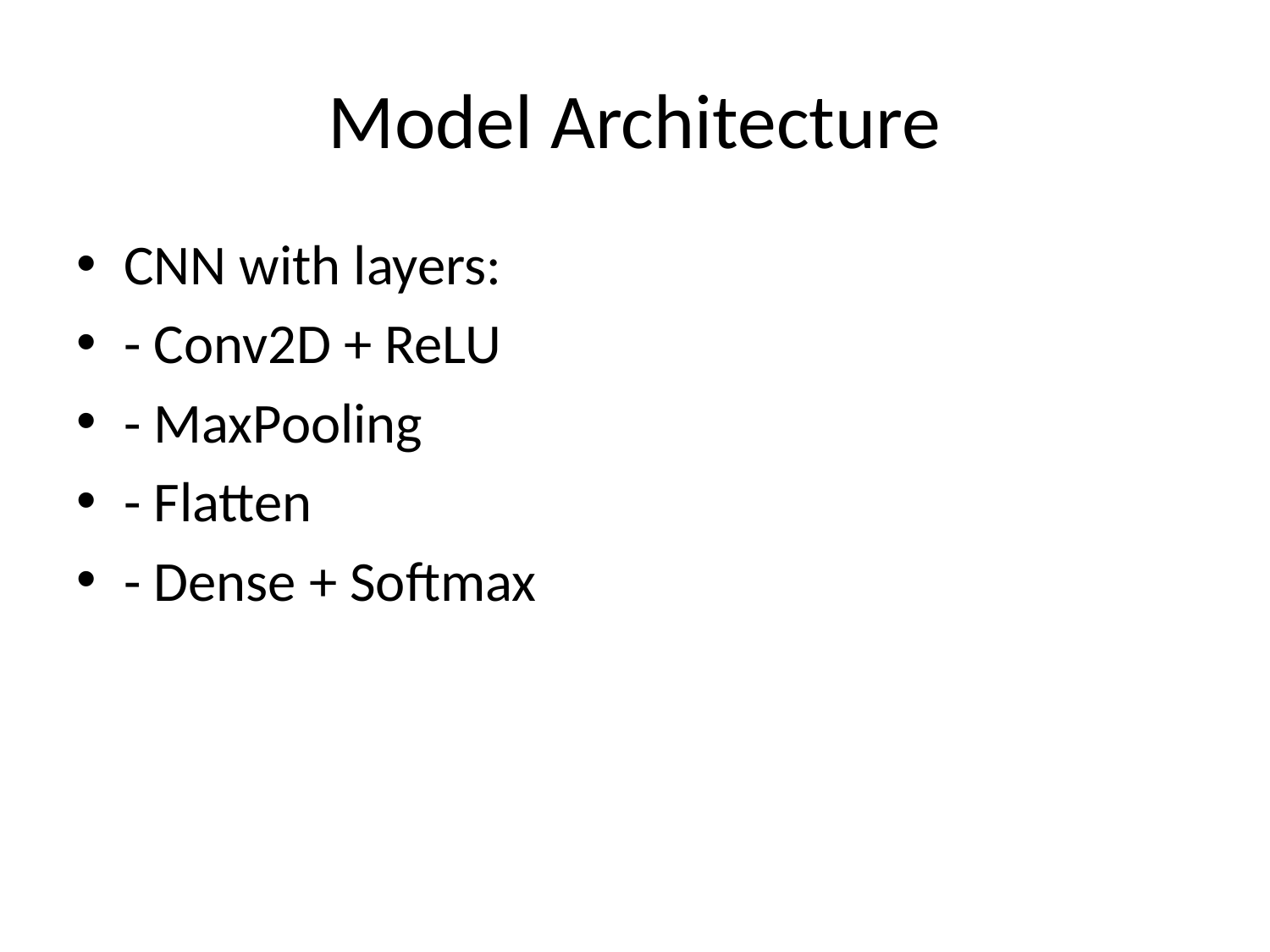

# Model Architecture
CNN with layers:
- Conv2D + ReLU
- MaxPooling
- Flatten
- Dense + Softmax